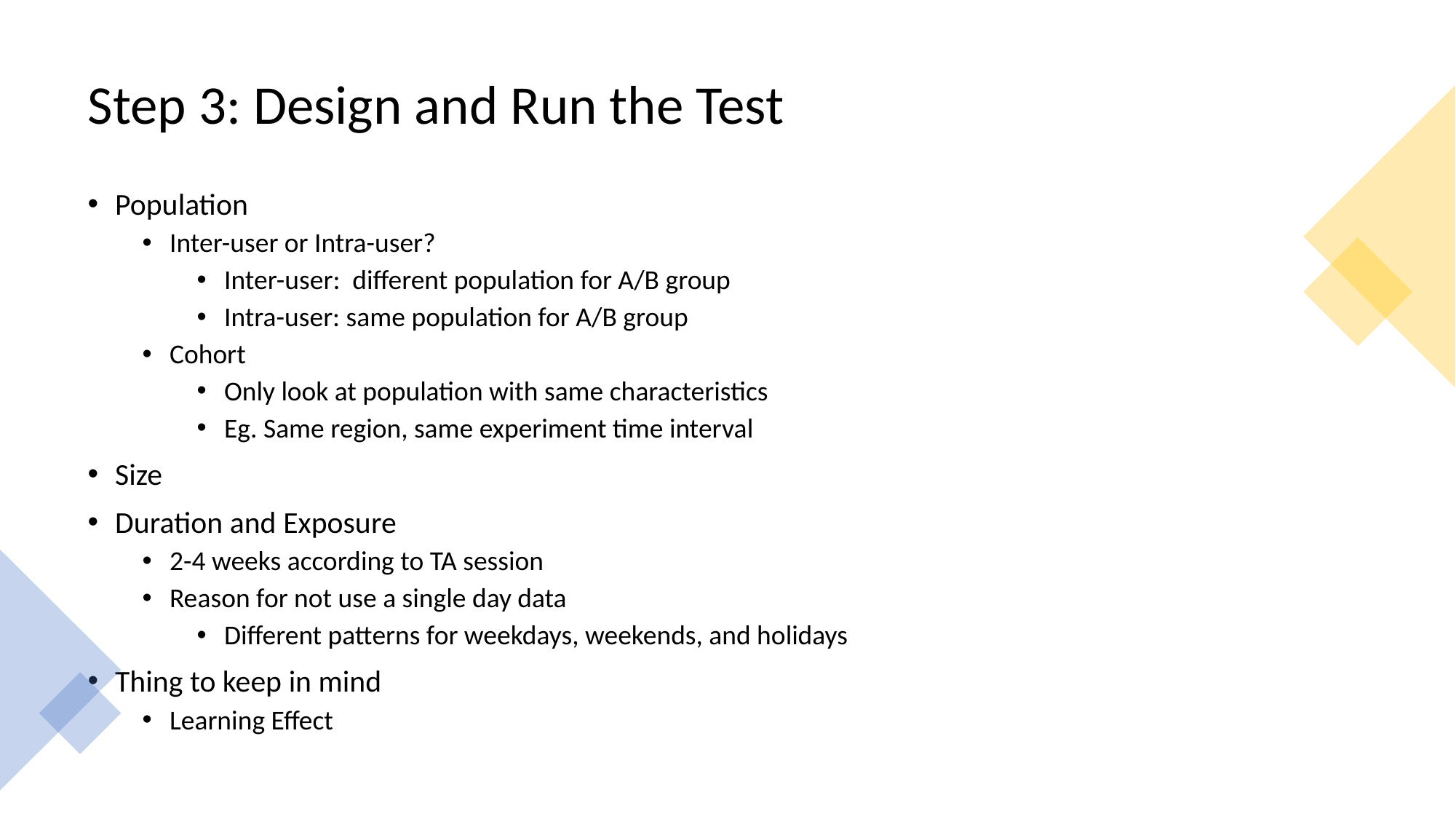

# Step 3: Design and Run the Test

Population
Inter-user or Intra-user?
Inter-user:  different population for A/B group
Intra-user: same population for A/B group
Cohort
Only look at population with same characteristics
Eg. Same region, same experiment time interval
Size
Duration and Exposure
2-4 weeks according to TA session
Reason for not use a single day data
Different patterns for weekdays, weekends, and holidays
Thing to keep in mind
Learning Effect